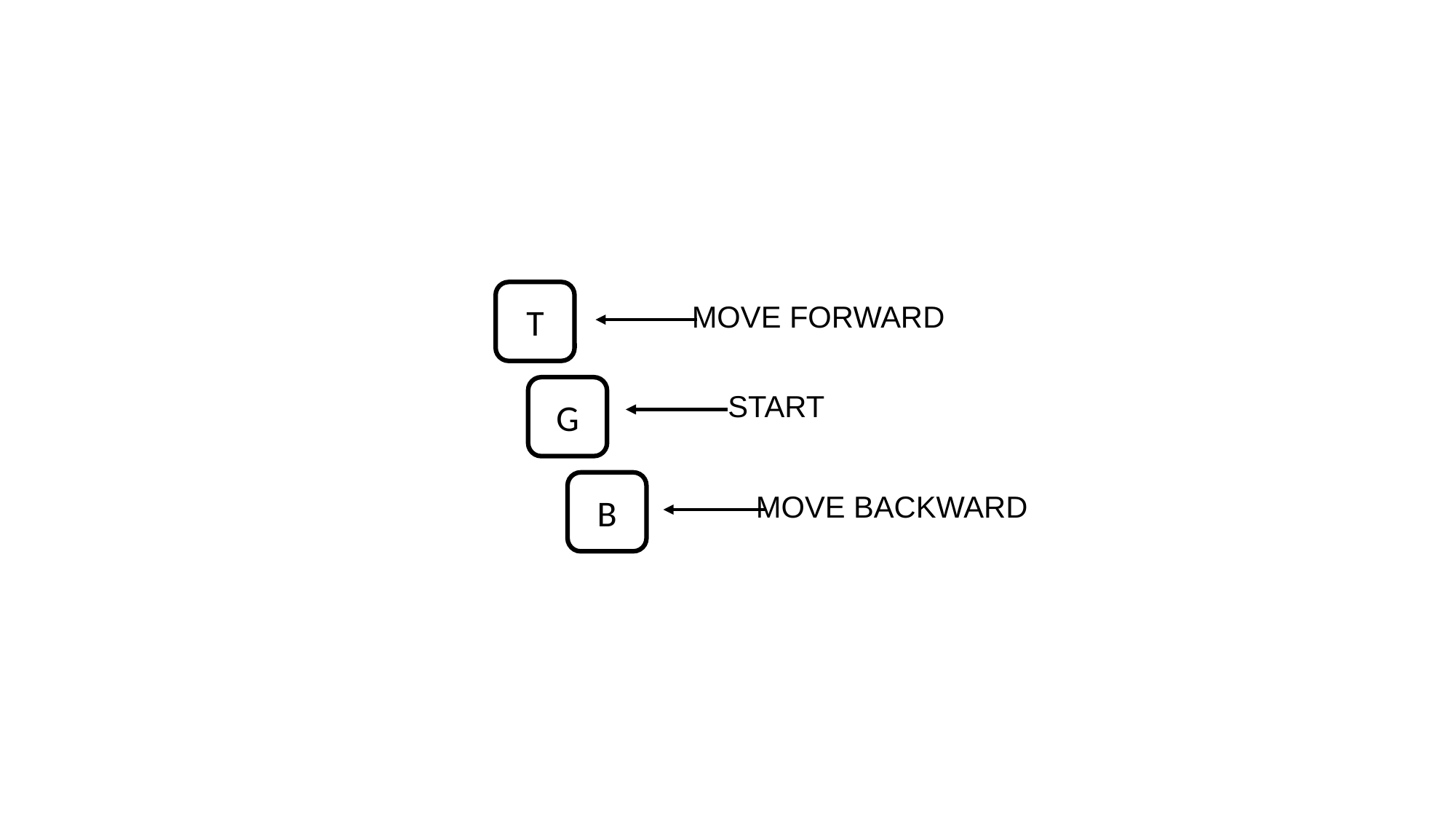

T
MOVE FORWARD
G
START
B
MOVE BACKWARD